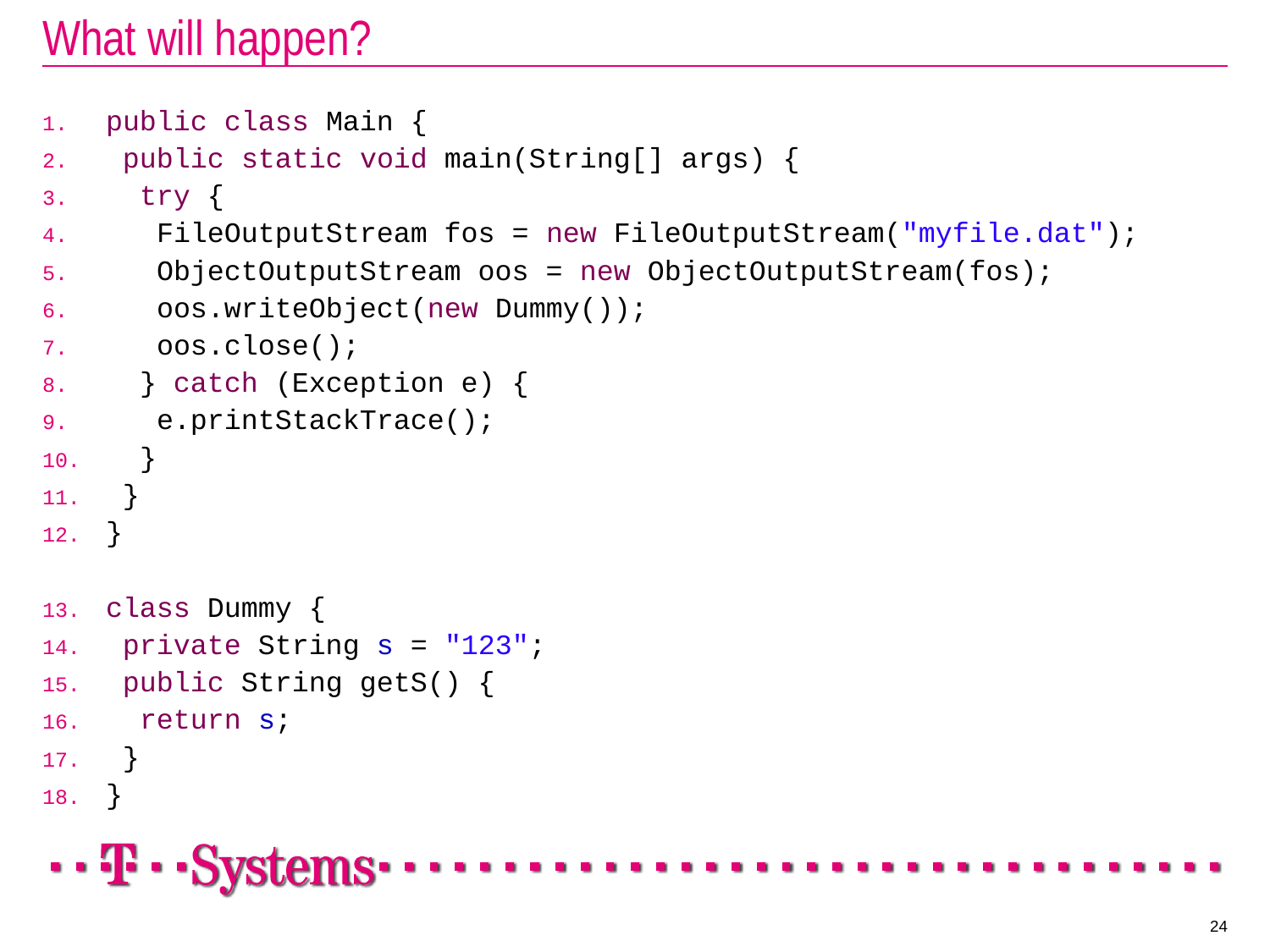

# What will happen?
public class Main {
 public static void main(String[] args) {
  try {
   FileOutputStream fos = new FileOutputStream("myfile.dat");
   ObjectOutputStream oos = new ObjectOutputStream(fos);
   oos.writeObject(new Dummy());
   oos.close();
  } catch (Exception e) {
   e.printStackTrace();
  }
 }
}

class Dummy {
 private String s = "123";
 public String getS() {
  return s;
 }
}

24